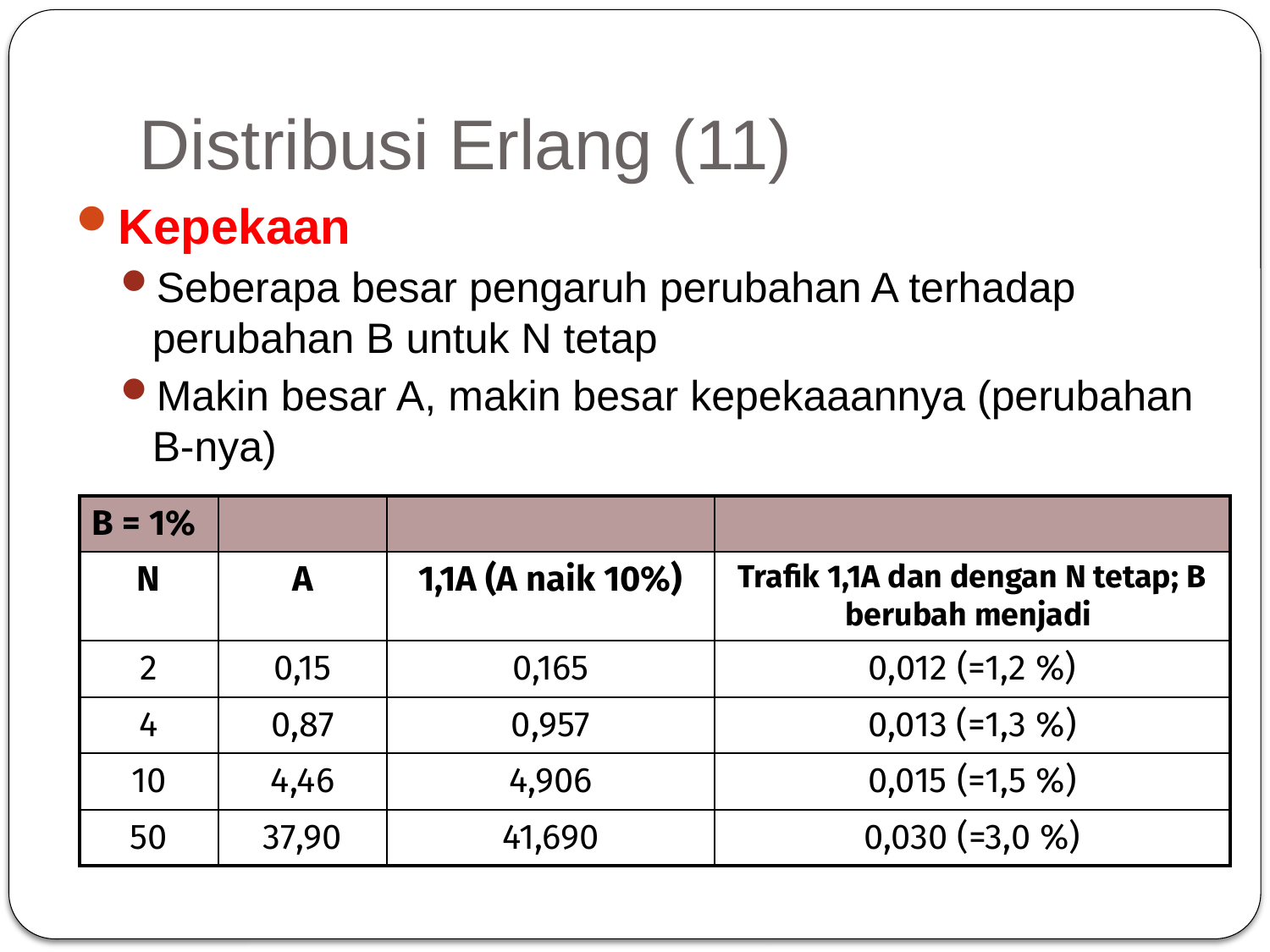

55
# Distribusi Erlang (11)
Kepekaan
Seberapa besar pengaruh perubahan A terhadap perubahan B untuk N tetap
Makin besar A, makin besar kepekaaannya (perubahan B-nya)
| B = 1% |  |  |  |
| --- | --- | --- | --- |
| N | A | 1,1A (A naik 10%) | Trafik 1,1A dan dengan N tetap; B berubah menjadi |
| 2 | 0,15 | 0,165 | 0,012 (=1,2 %) |
| 4 | 0,87 | 0,957 | 0,013 (=1,3 %) |
| 10 | 4,46 | 4,906 | 0,015 (=1,5 %) |
| 50 | 37,90 | 41,690 | 0,030 (=3,0 %) |